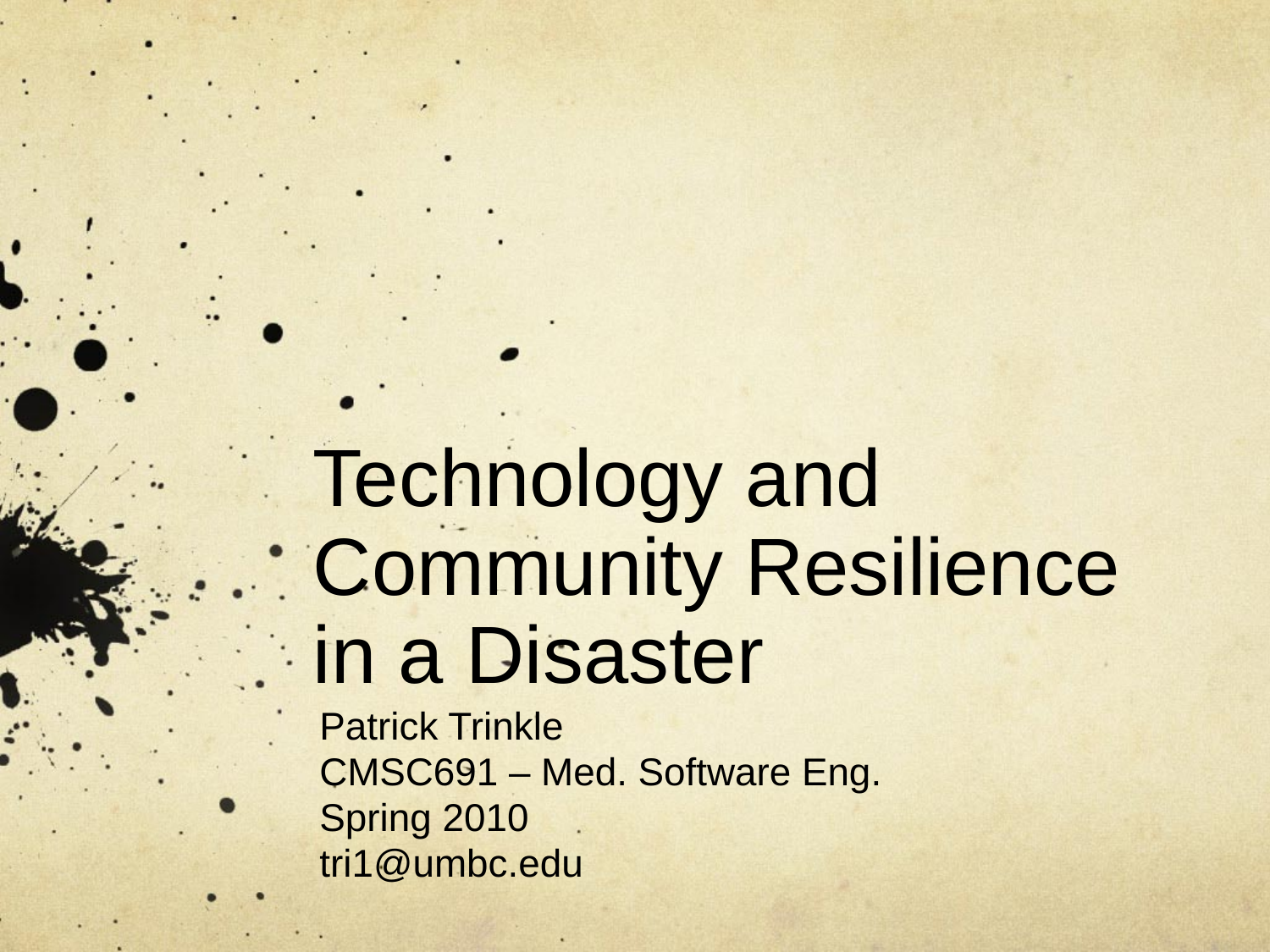

# Technology and Community Resilience in a Disaster
Patrick Trinkle
CMSC691 – Med. Software Eng.
Spring 2010
tri1@umbc.edu